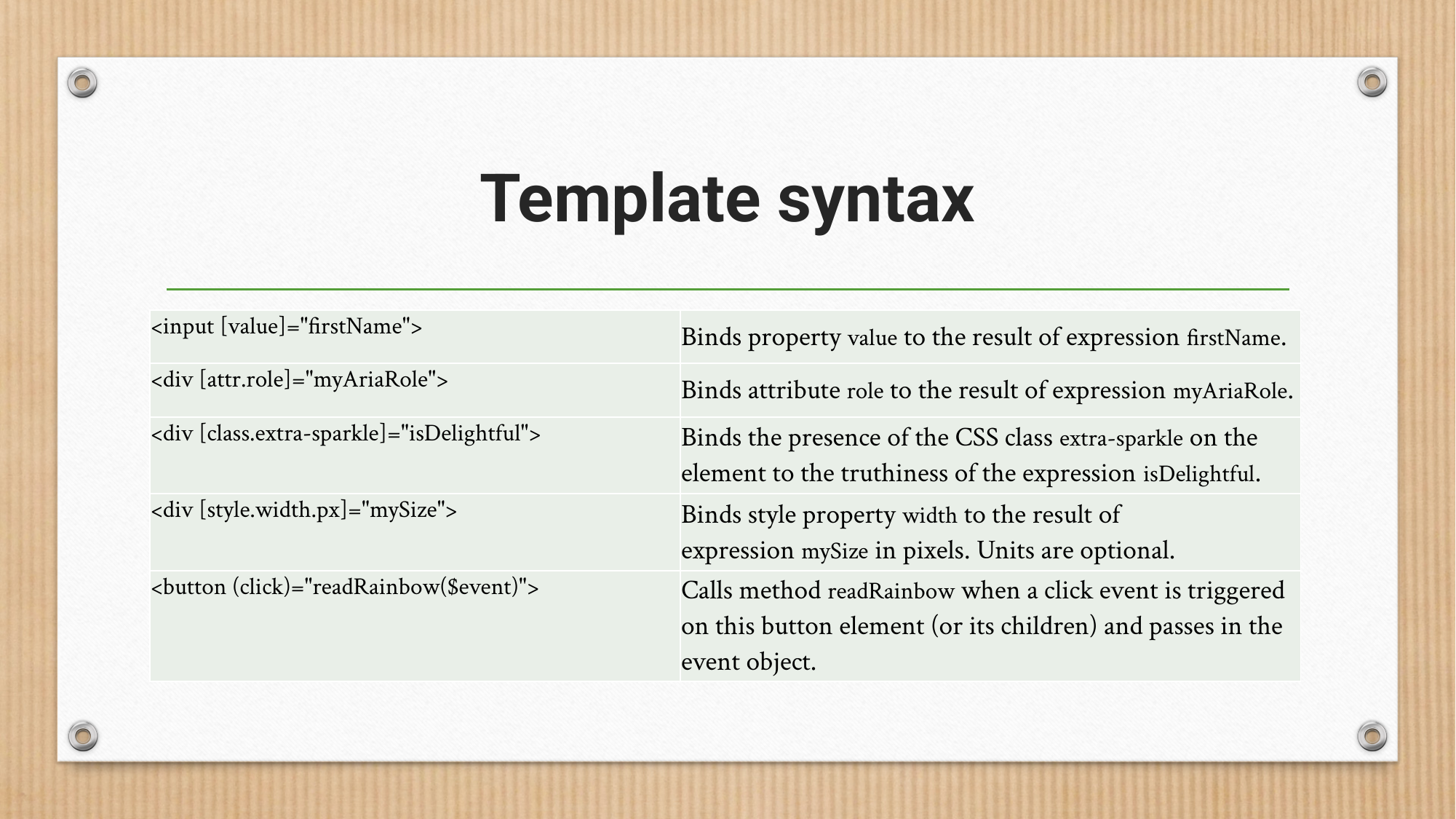

# Template syntax
| <input [value]="firstName"> | Binds property value to the result of expression firstName. |
| --- | --- |
| <div [attr.role]="myAriaRole"> | Binds attribute role to the result of expression myAriaRole. |
| <div [class.extra-sparkle]="isDelightful"> | Binds the presence of the CSS class extra-sparkle on the element to the truthiness of the expression isDelightful. |
| <div [style.width.px]="mySize"> | Binds style property width to the result of expression mySize in pixels. Units are optional. |
| <button (click)="readRainbow($event)"> | Calls method readRainbow when a click event is triggered on this button element (or its children) and passes in the event object. |